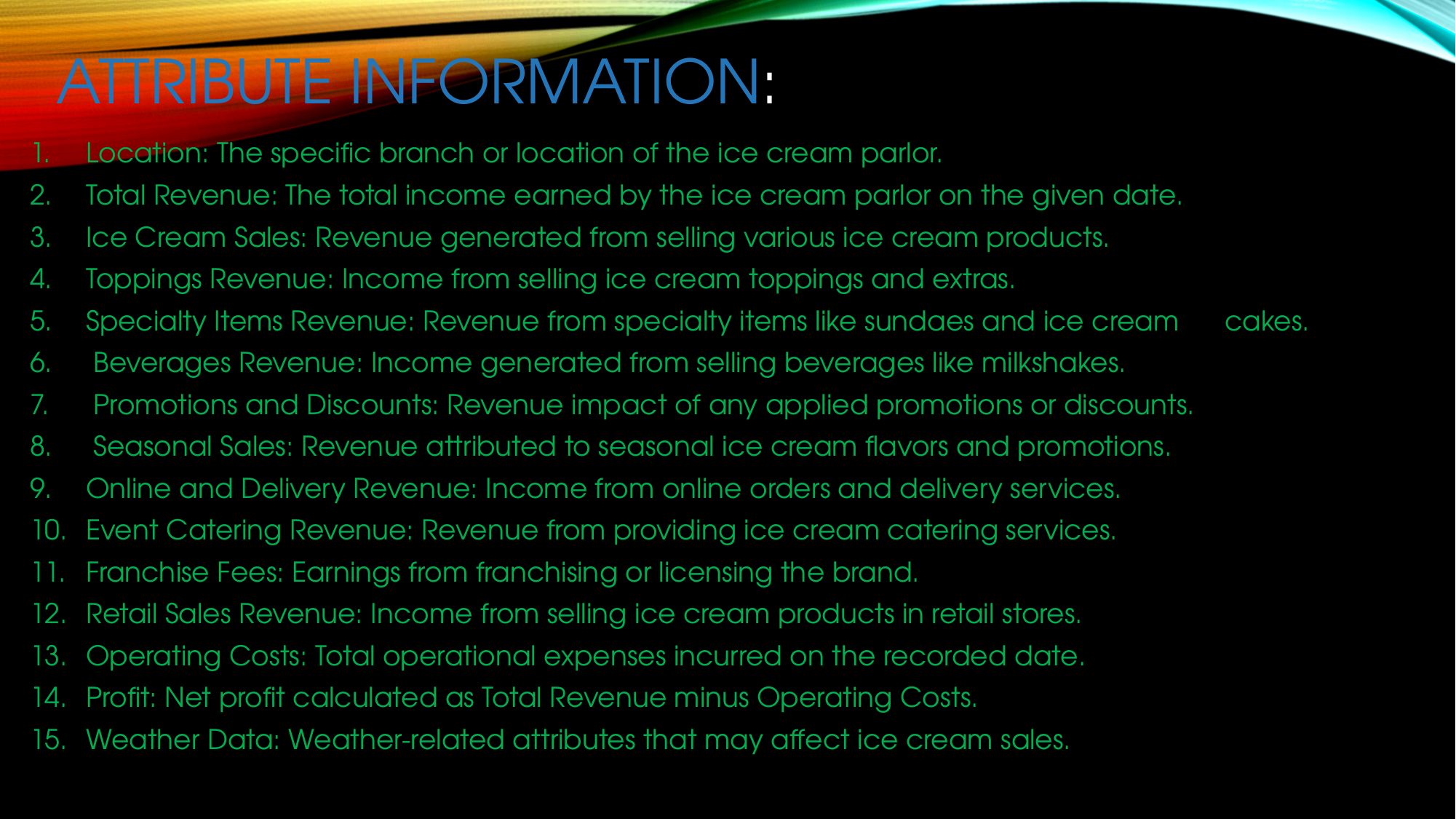

# ATTRIBUTE INFORMATION:
 Location: The specific branch or location of the ice cream parlor.
 Total Revenue: The total income earned by the ice cream parlor on the given date.
 Ice Cream Sales: Revenue generated from selling various ice cream products.
 Toppings Revenue: Income from selling ice cream toppings and extras.
 Specialty Items Revenue: Revenue from specialty items like sundaes and ice cream      cakes.
  Beverages Revenue: Income generated from selling beverages like milkshakes.
  Promotions and Discounts: Revenue impact of any applied promotions or discounts.
  Seasonal Sales: Revenue attributed to seasonal ice cream flavors and promotions.
 Online and Delivery Revenue: Income from online orders and delivery services.
 Event Catering Revenue: Revenue from providing ice cream catering services.
 Franchise Fees: Earnings from franchising or licensing the brand.
 Retail Sales Revenue: Income from selling ice cream products in retail stores.
 Operating Costs: Total operational expenses incurred on the recorded date.
 Profit: Net profit calculated as Total Revenue minus Operating Costs.
 Weather Data: Weather-related attributes that may affect ice cream sales.